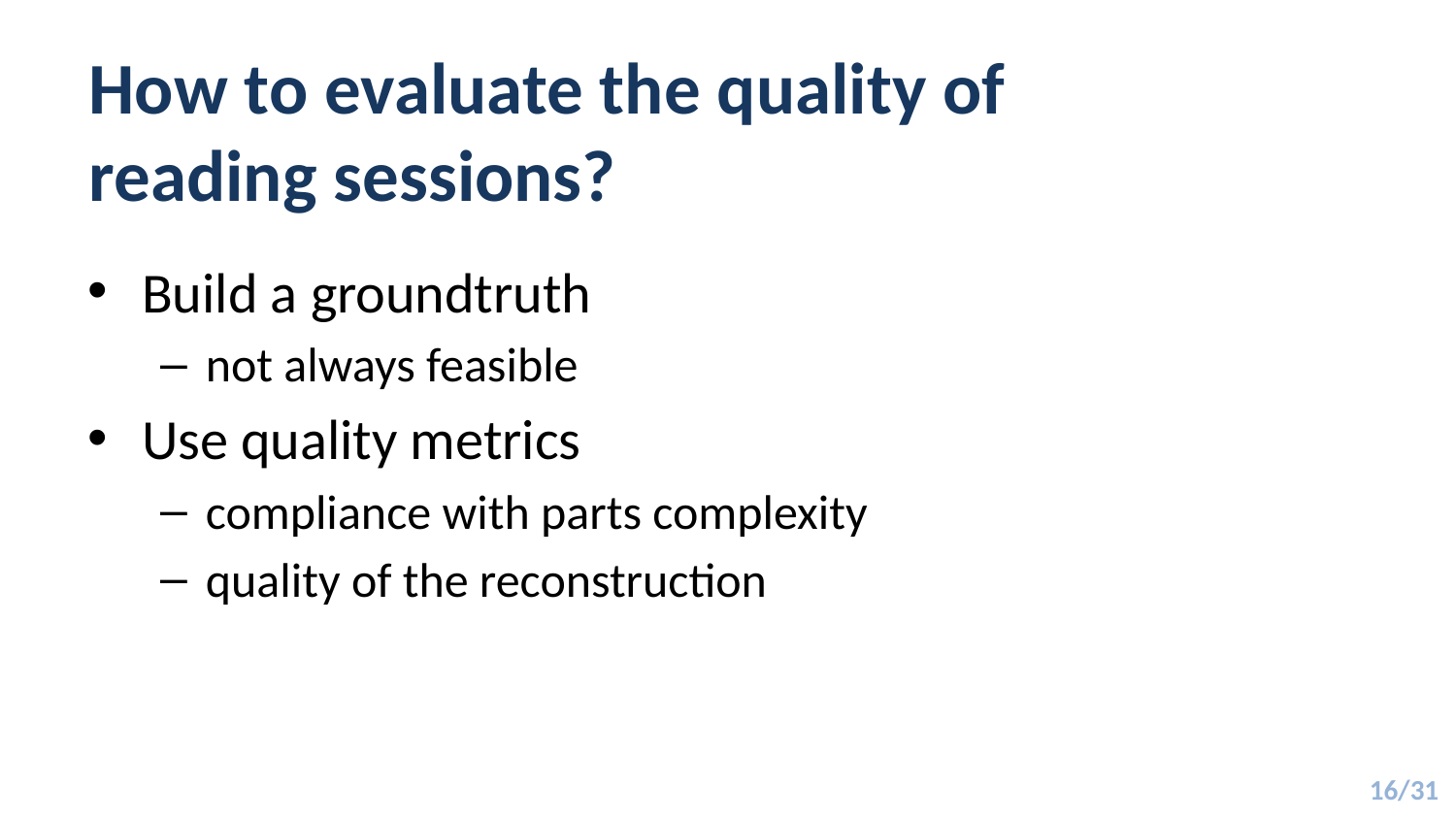

# How to evaluate the quality of reading sessions?
Build a groundtruth
not always feasible
Use quality metrics
compliance with parts complexity
quality of the reconstruction